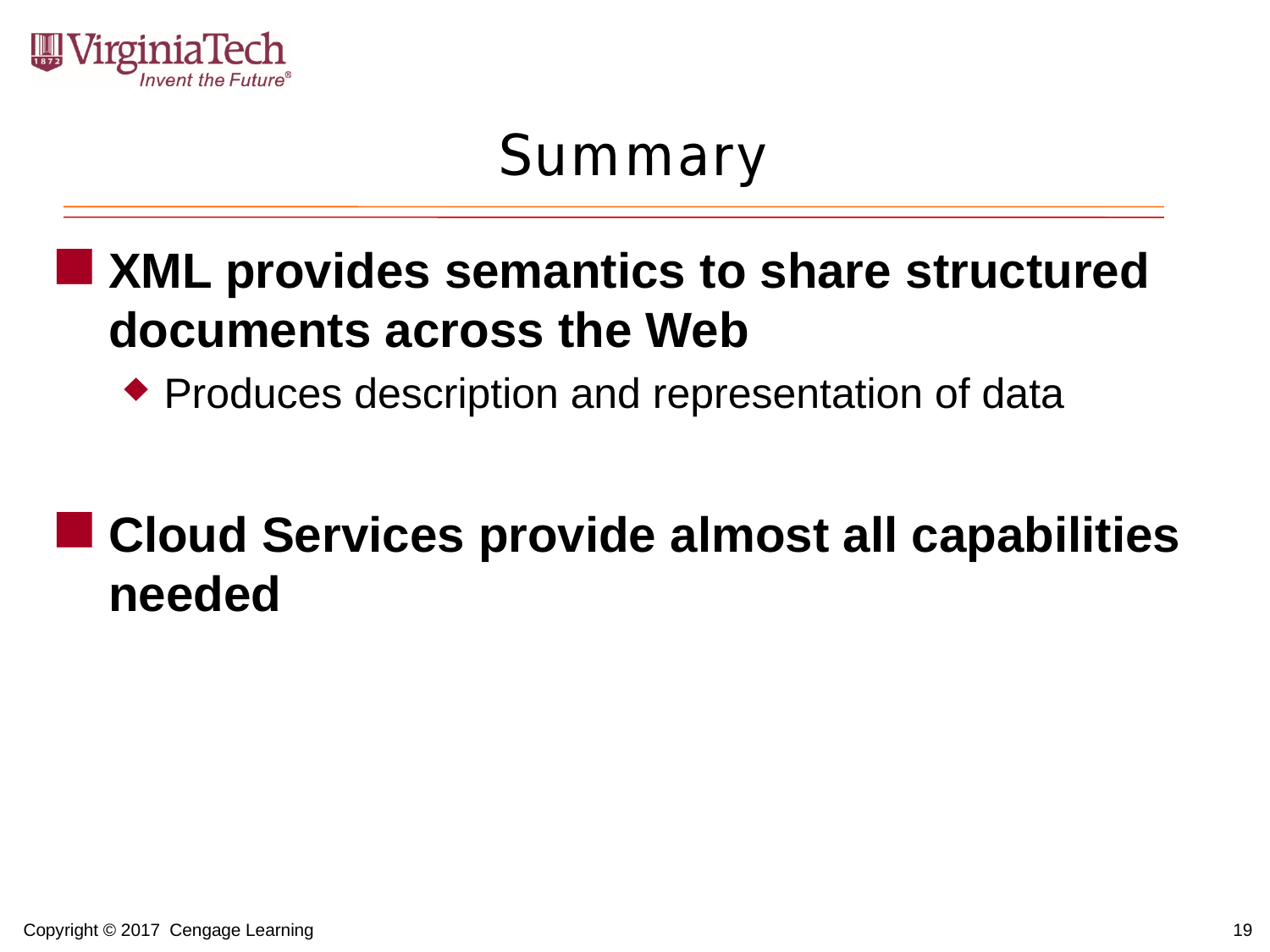

# Summary
XML provides semantics to share structured documents across the Web
Produces description and representation of data

Cloud Services provide almost all capabilities needed
19
Copyright © 2017  Cengage Learning